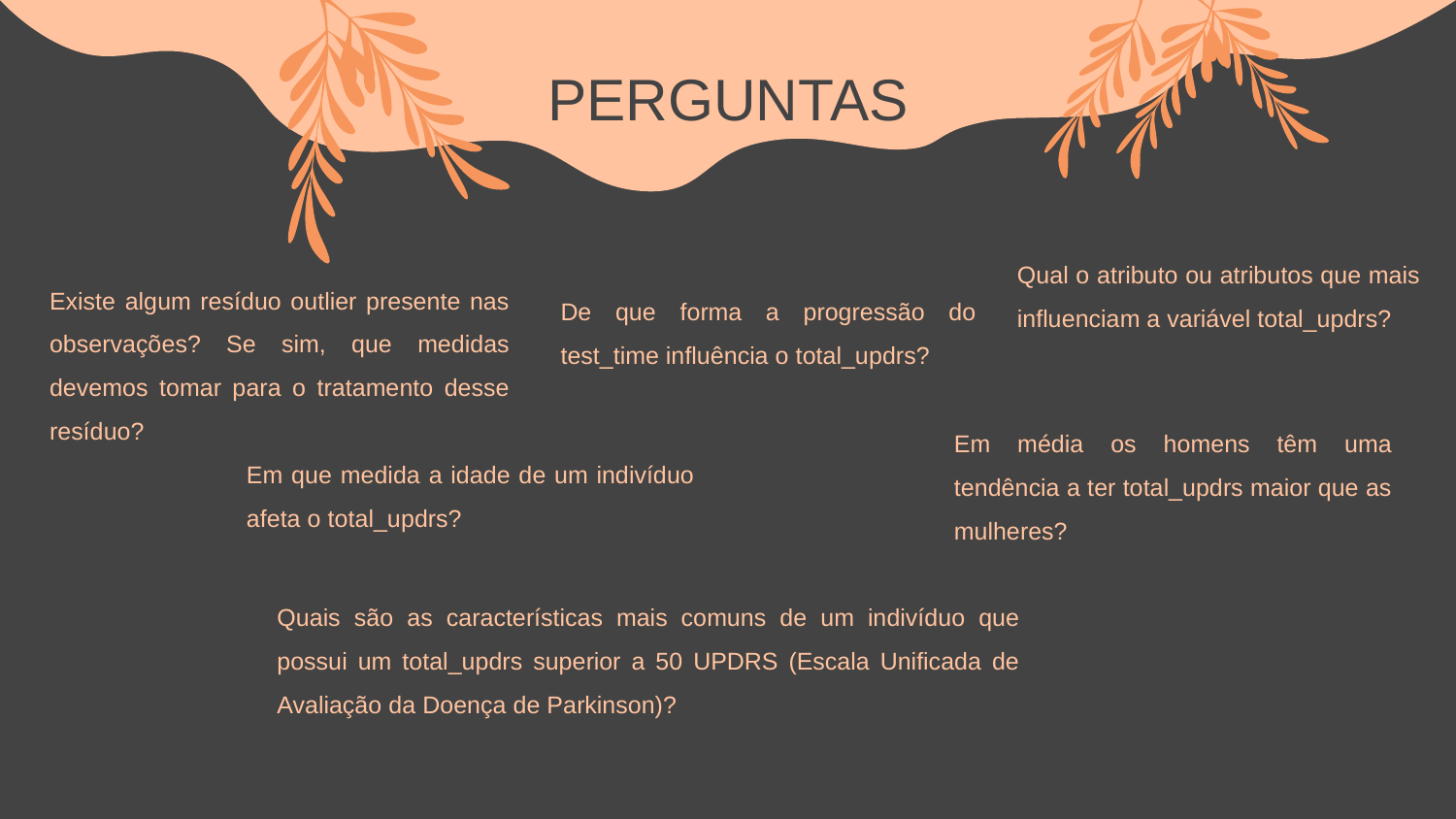

PERGUNTAS

Qual o atributo ou atributos que mais influenciam a variável total_updrs?
De que forma a progressão do test_time influência o total_updrs?

Existe algum resíduo outlier presente nas observações? Se sim, que medidas devemos tomar para o tratamento desse resíduo?

Em média os homens têm uma tendência a ter total_updrs maior que as mulheres?
Em que medida a idade de um indivíduo afeta o total_updrs?

Quais são as características mais comuns de um indivíduo que possui um total_updrs superior a 50 UPDRS (Escala Unificada de Avaliação da Doença de Parkinson)?